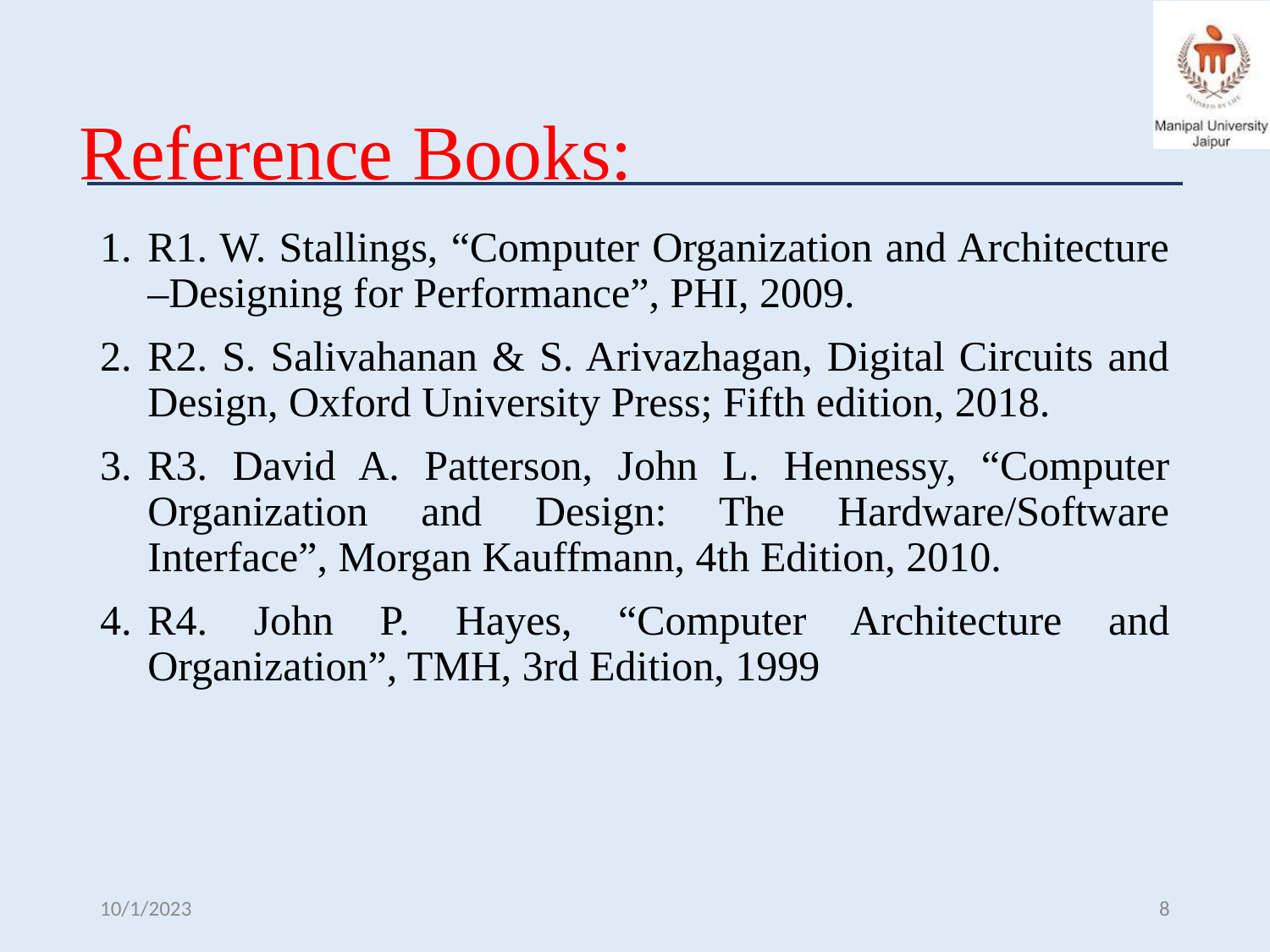

# Reference Books:
R1. W. Stallings, “Computer Organization and Architecture –Designing for Performance”, PHI, 2009.
R2. S. Salivahanan & S. Arivazhagan, Digital Circuits and Design, Oxford University Press; Fifth edition, 2018.
R3. David A. Patterson, John L. Hennessy, “Computer Organization and Design: The Hardware/Software Interface”, Morgan Kauffmann, 4th Edition, 2010.
R4. John P. Hayes, “Computer Architecture and Organization”, TMH, 3rd Edition, 1999

10/1/2023
8